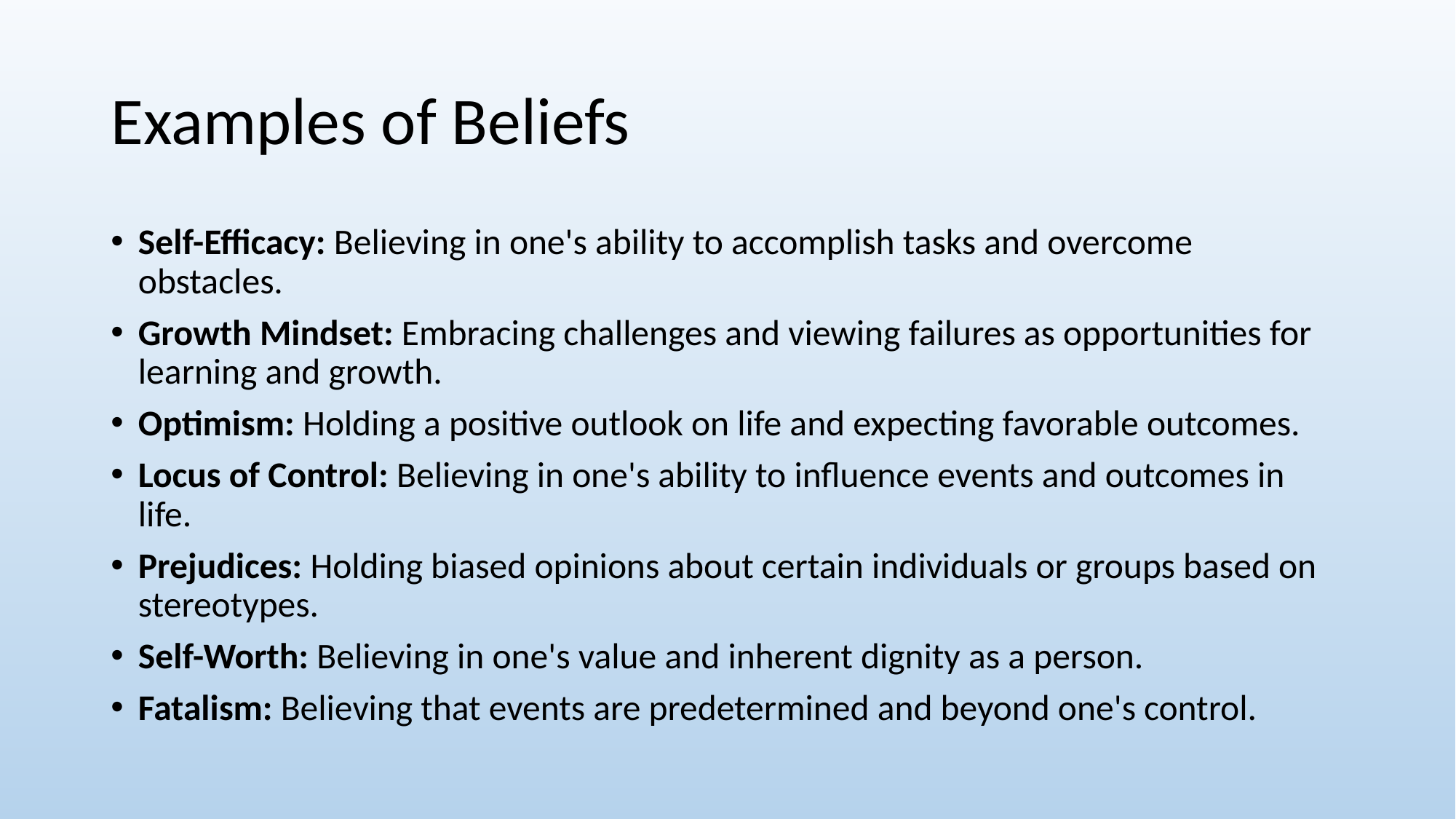

# Examples of Beliefs
Self-Efficacy: Believing in one's ability to accomplish tasks and overcome obstacles.
Growth Mindset: Embracing challenges and viewing failures as opportunities for learning and growth.
Optimism: Holding a positive outlook on life and expecting favorable outcomes.
Locus of Control: Believing in one's ability to influence events and outcomes in life.
Prejudices: Holding biased opinions about certain individuals or groups based on stereotypes.
Self-Worth: Believing in one's value and inherent dignity as a person.
Fatalism: Believing that events are predetermined and beyond one's control.